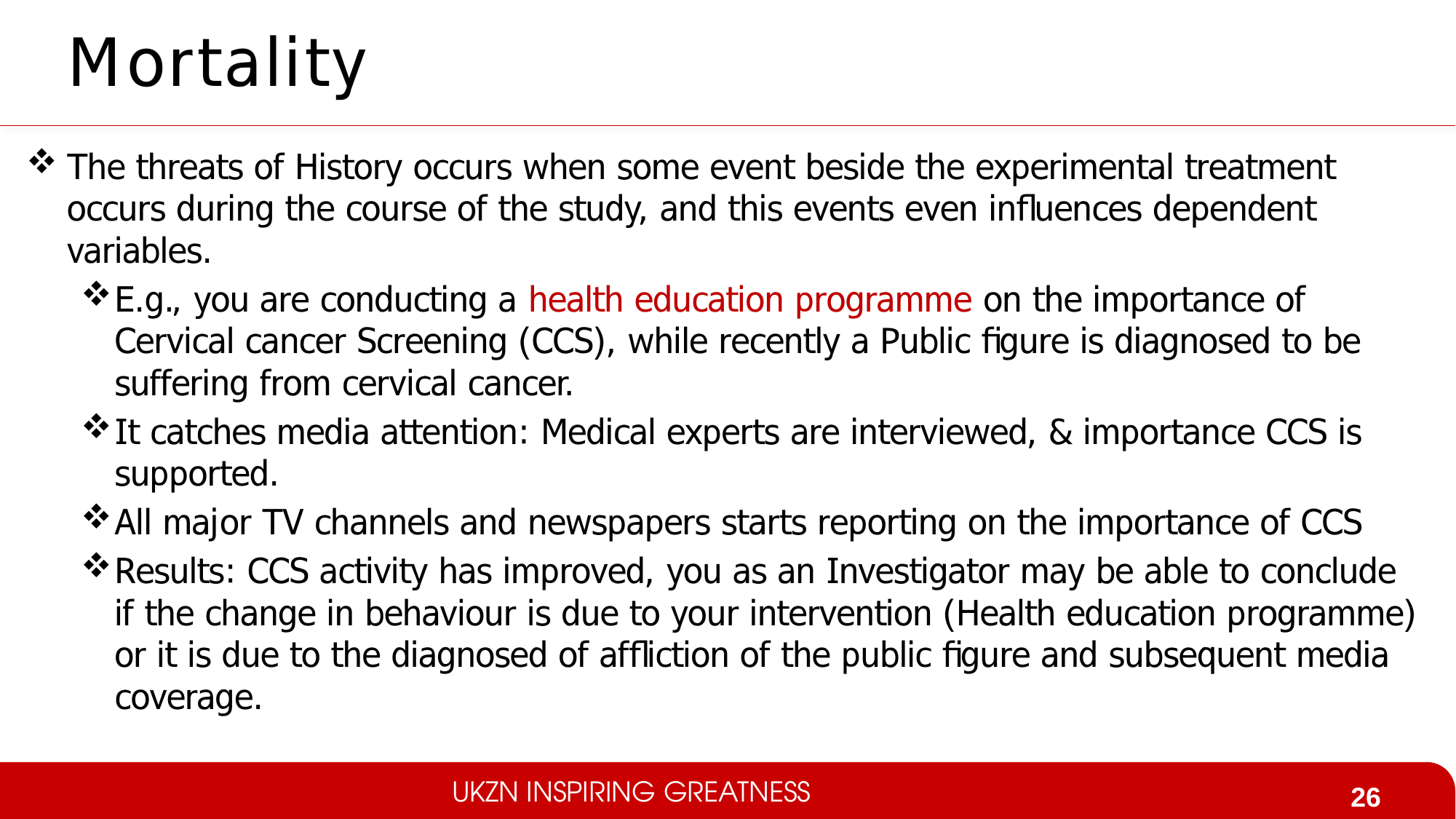

# Mortality
The threats of History occurs when some event beside the experimental treatment occurs during the course of the study, and this events even influences dependent variables.
E.g., you are conducting a health education programme on the importance of Cervical cancer Screening (CCS), while recently a Public figure is diagnosed to be suffering from cervical cancer.
It catches media attention: Medical experts are interviewed, & importance CCS is supported.
All major TV channels and newspapers starts reporting on the importance of CCS
Results: CCS activity has improved, you as an Investigator may be able to conclude if the change in behaviour is due to your intervention (Health education programme) or it is due to the diagnosed of affliction of the public figure and subsequent media coverage.
26